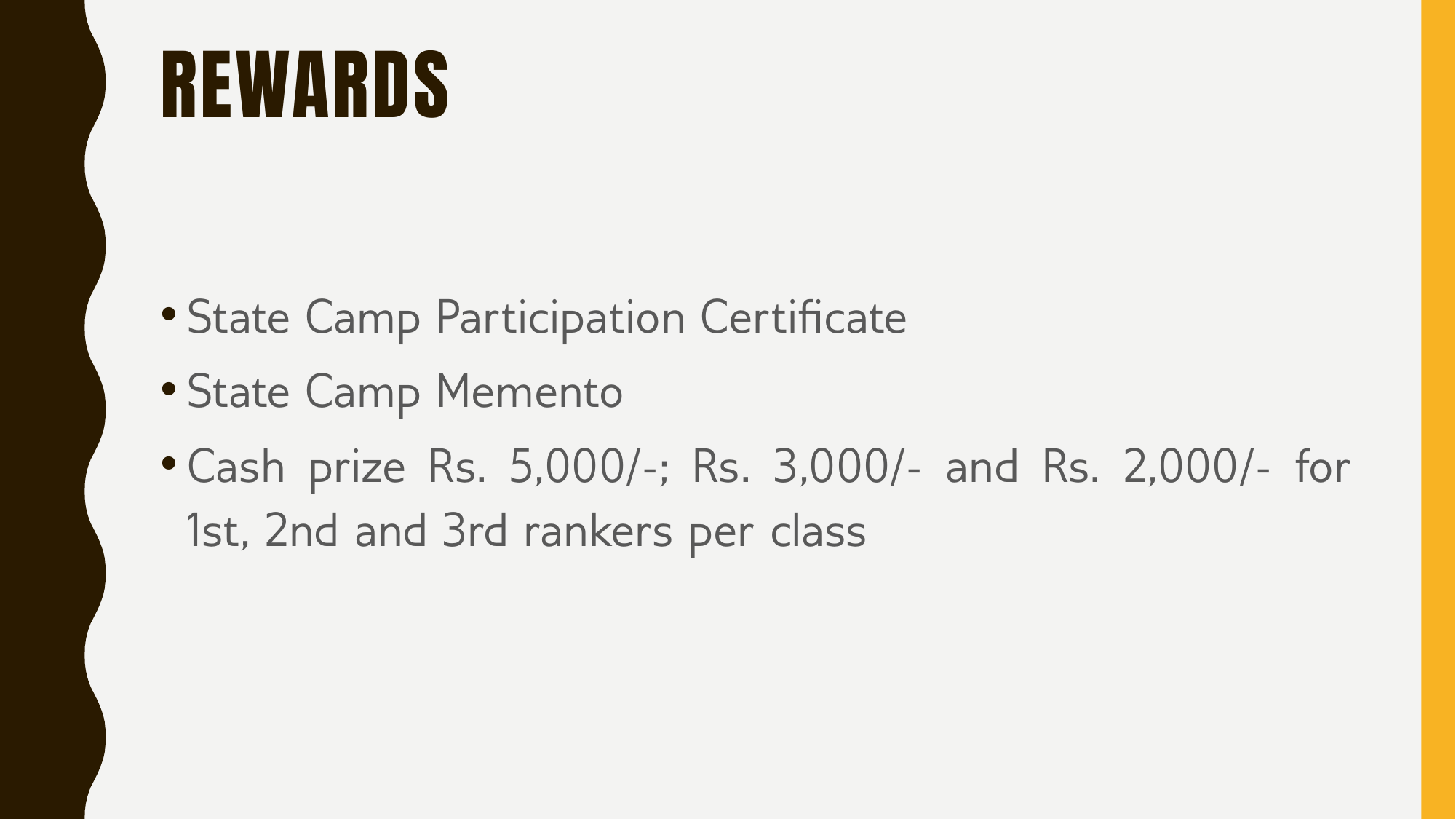

# rewards
State Camp Participation Certificate
State Camp Memento
Cash prize Rs. 5,000/-; Rs. 3,000/- and Rs. 2,000/- for 1st, 2nd and 3rd rankers per class